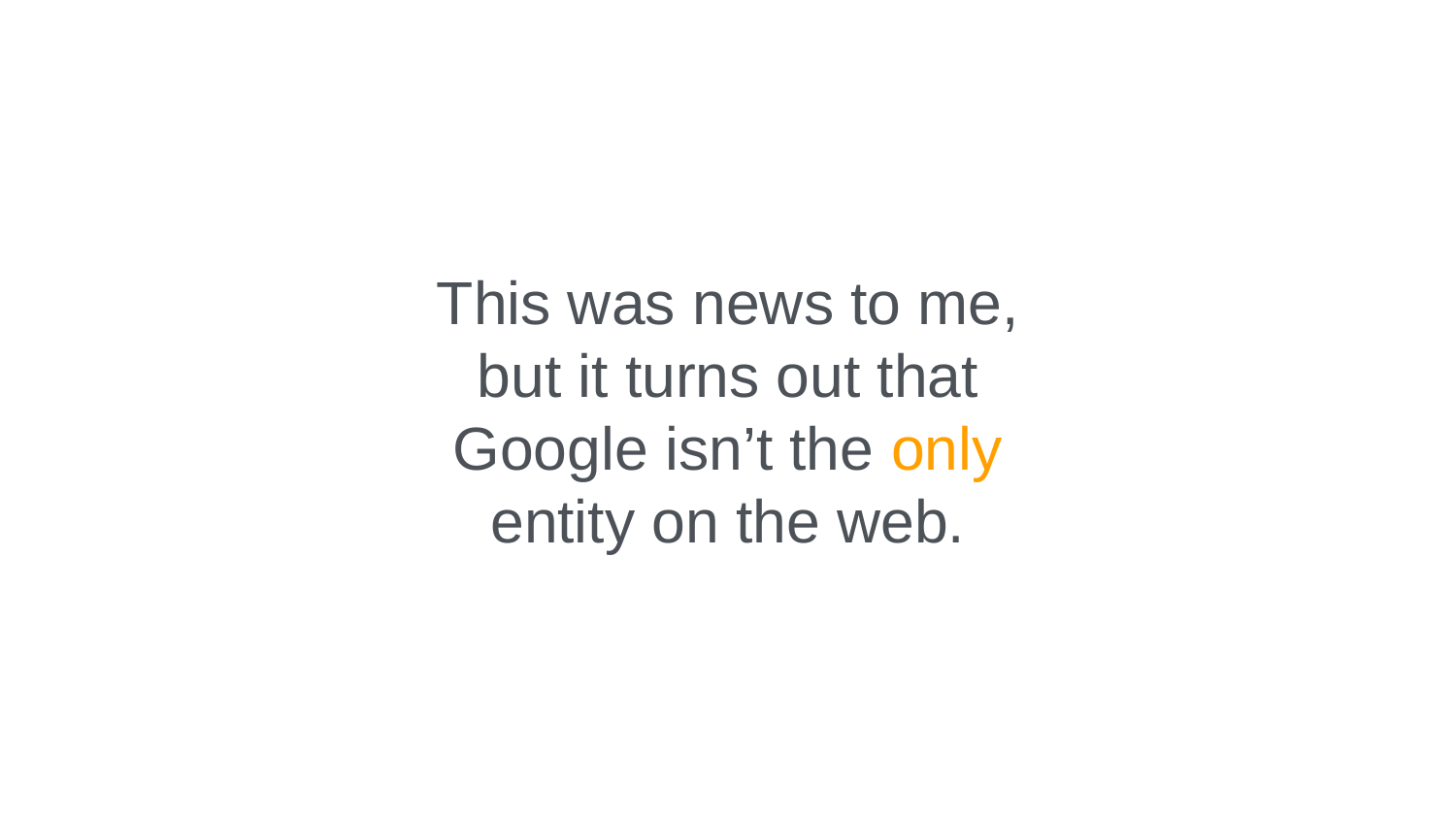

This was news to me,
but it turns out that
Google isn’t the only
entity on the web.